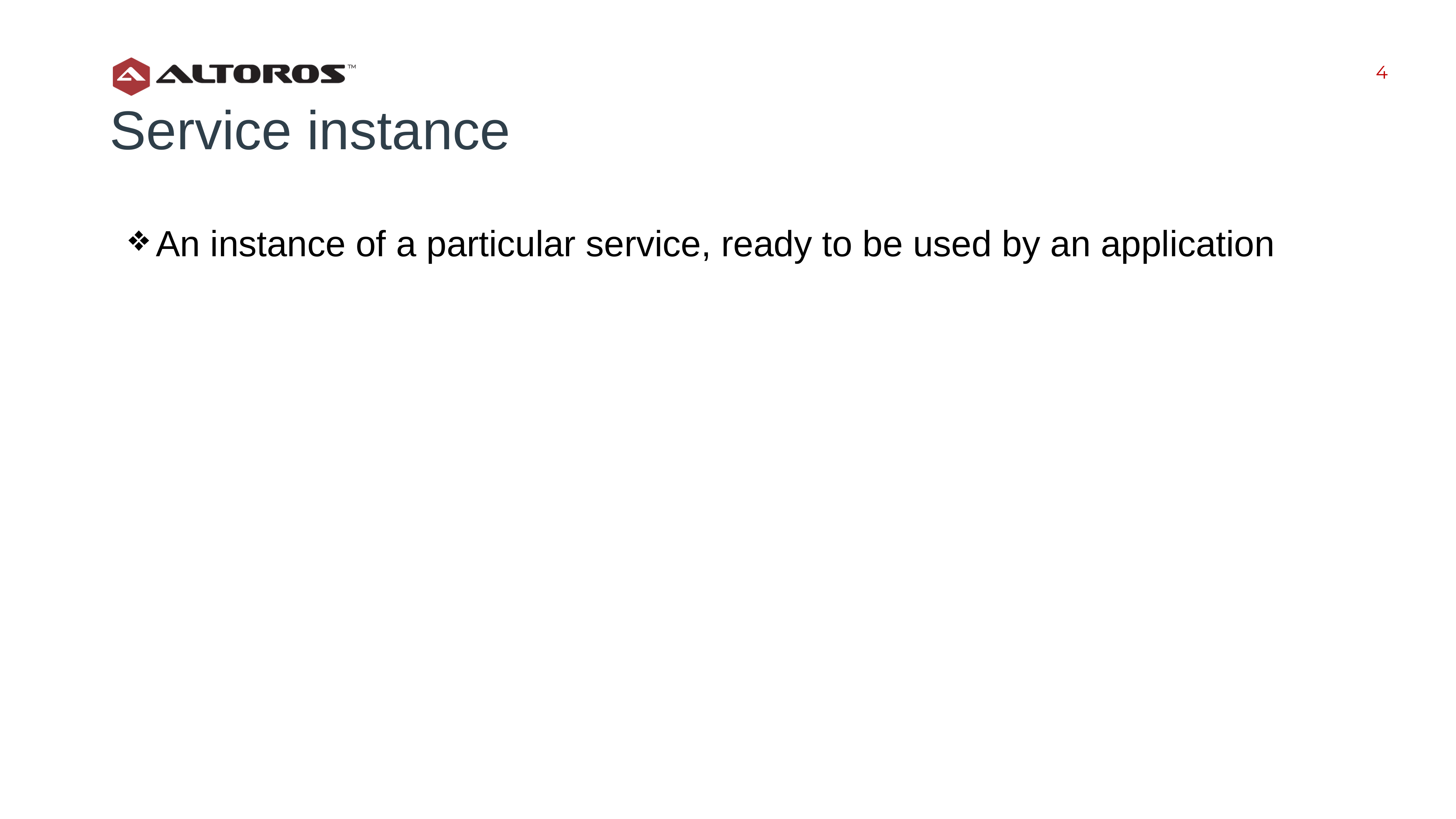

4
4
Service instance
An instance of a particular service, ready to be used by an application